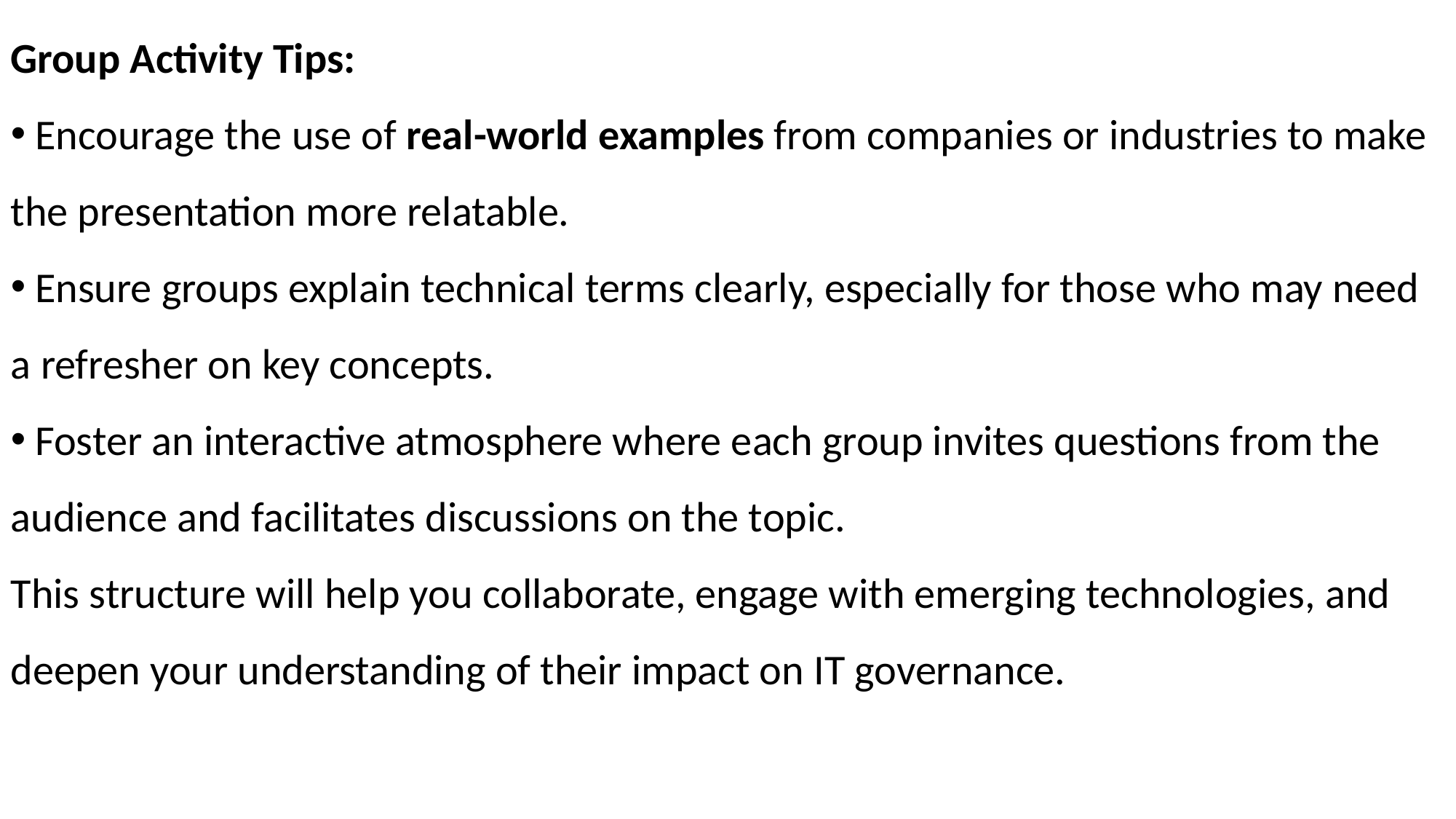

Group Activity Tips:
 Encourage the use of real-world examples from companies or industries to make the presentation more relatable.
 Ensure groups explain technical terms clearly, especially for those who may need a refresher on key concepts.
 Foster an interactive atmosphere where each group invites questions from the audience and facilitates discussions on the topic.
This structure will help you collaborate, engage with emerging technologies, and deepen your understanding of their impact on IT governance.